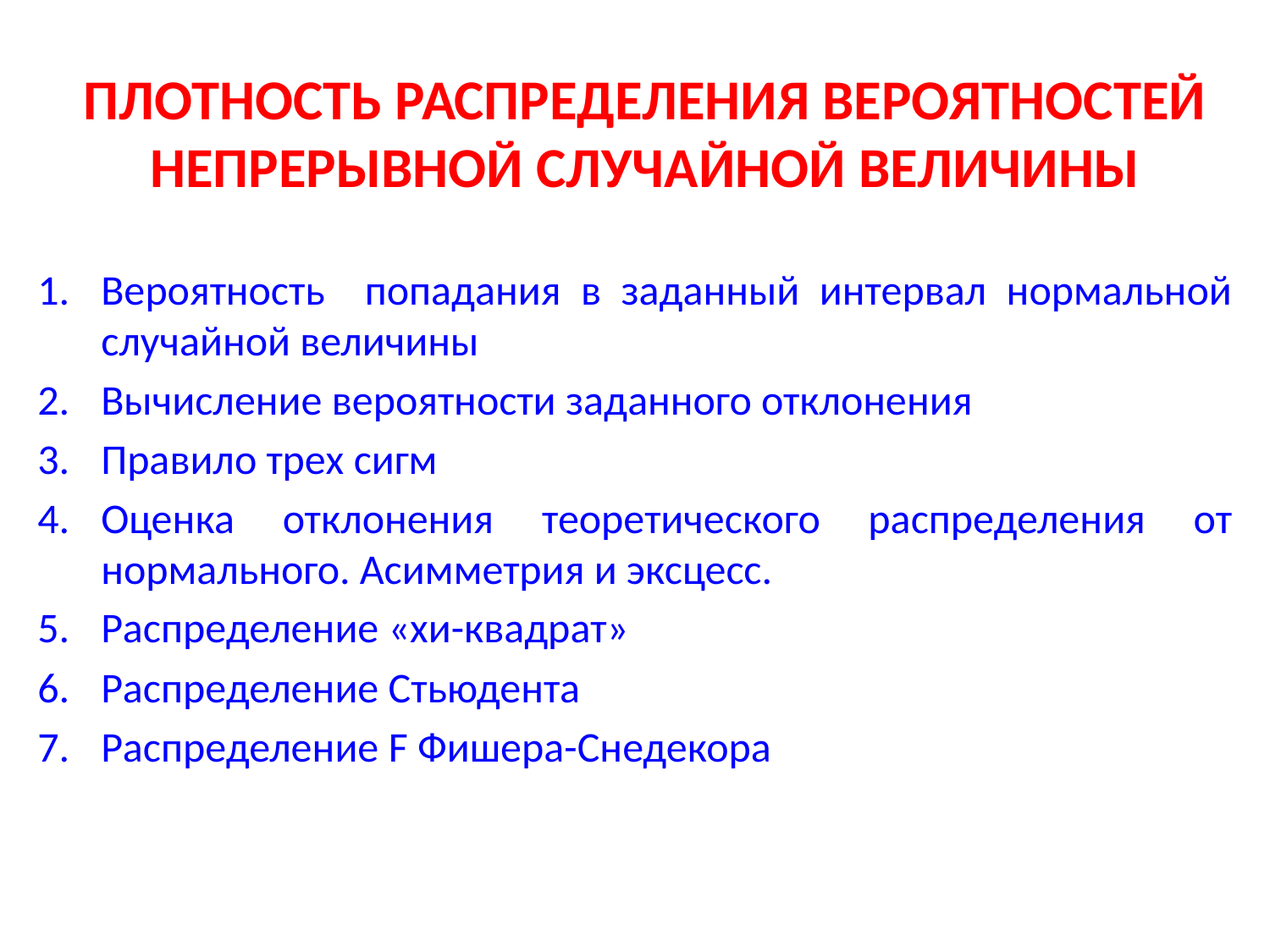

# ПЛОТНОСТЬ РАСПРЕДЕЛЕНИЯ ВЕРОЯТНОСТЕЙ НЕПРЕРЫВНОЙ СЛУЧАЙНОЙ ВЕЛИЧИНЫ
Вероятность  попадания в заданный интервал нормальной случайной величины
Вычисление вероятности заданного отклонения
Правило трех сигм
Оценка отклонения теоретического распределения от нормального. Асимметрия и эксцесс.
Распределение «хи-квадрат»
Распределение Стьюдента
Распределение F Фишера-Снедекора